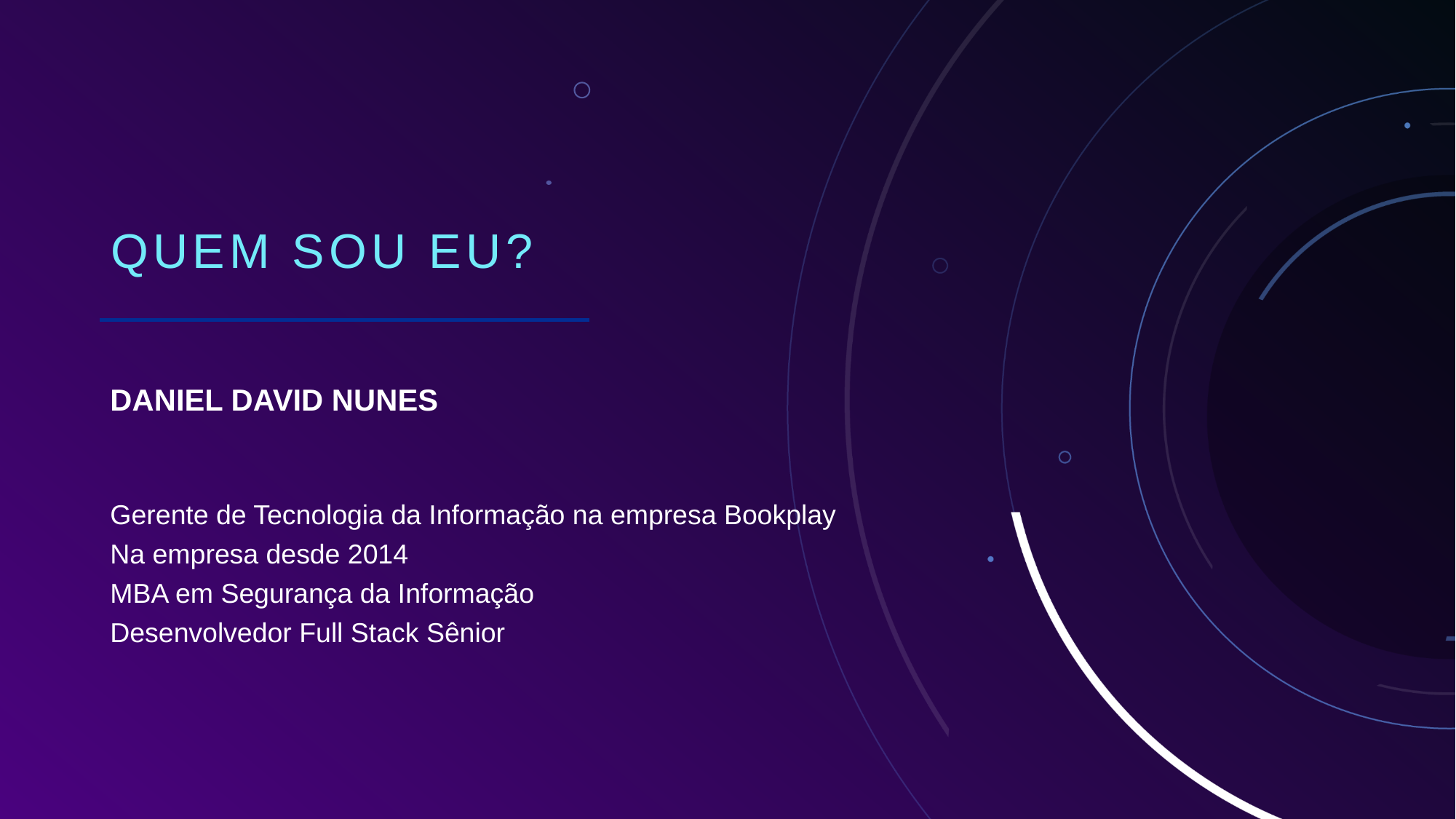

# Quem sou eu?
DANIEL DAVID NUNES

Gerente de Tecnologia da Informação na empresa Bookplay
Na empresa desde 2014
MBA em Segurança da Informação
Desenvolvedor Full Stack Sênior